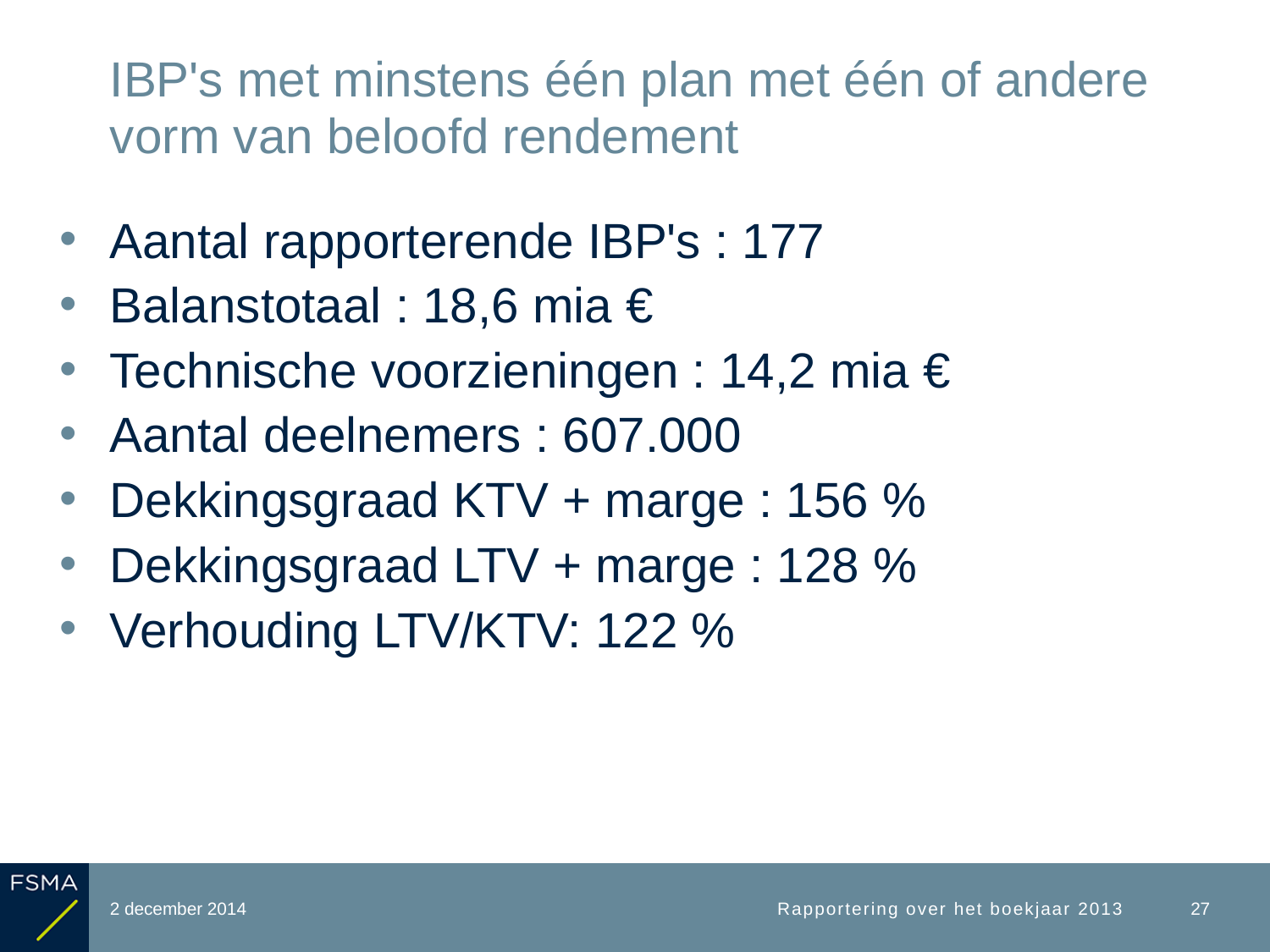

# IBP's met minstens één plan met één of andere vorm van beloofd rendement
Aantal rapporterende IBP's : 177
Balanstotaal : 18,6 mia €
Technische voorzieningen : 14,2 mia €
Aantal deelnemers : 607.000
Dekkingsgraad KTV + marge : 156 %
Dekkingsgraad LTV + marge : 128 %
Verhouding LTV/KTV: 122 %
2 december 2014
Rapportering over het boekjaar 2013
27